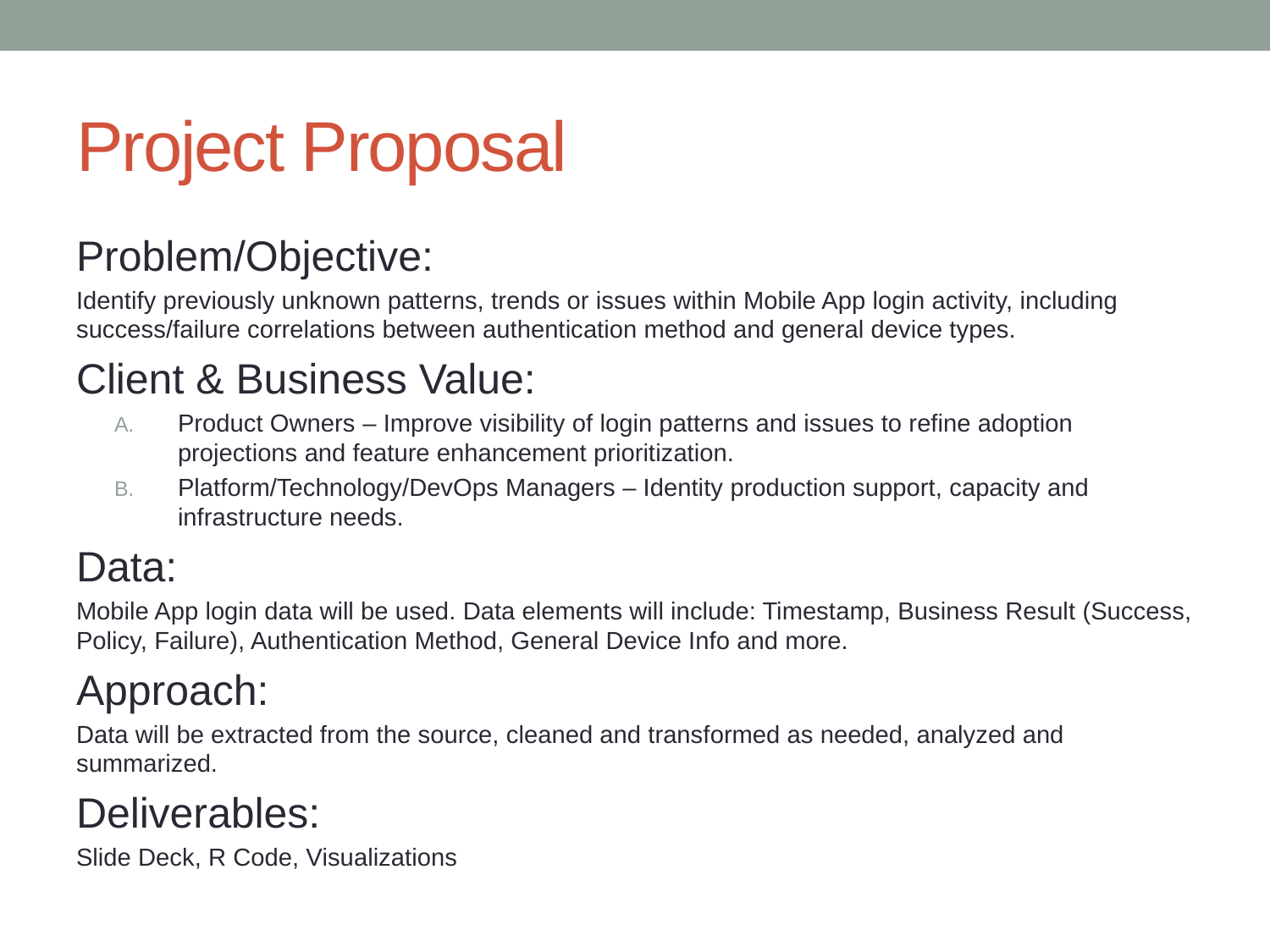

# Project Proposal
Problem/Objective:
Identify previously unknown patterns, trends or issues within Mobile App login activity, including success/failure correlations between authentication method and general device types.
Client & Business Value:
Product Owners – Improve visibility of login patterns and issues to refine adoption projections and feature enhancement prioritization.
Platform/Technology/DevOps Managers – Identity production support, capacity and infrastructure needs.
Data:
Mobile App login data will be used. Data elements will include: Timestamp, Business Result (Success, Policy, Failure), Authentication Method, General Device Info and more.
Approach:
Data will be extracted from the source, cleaned and transformed as needed, analyzed and summarized.
Deliverables:
Slide Deck, R Code, Visualizations